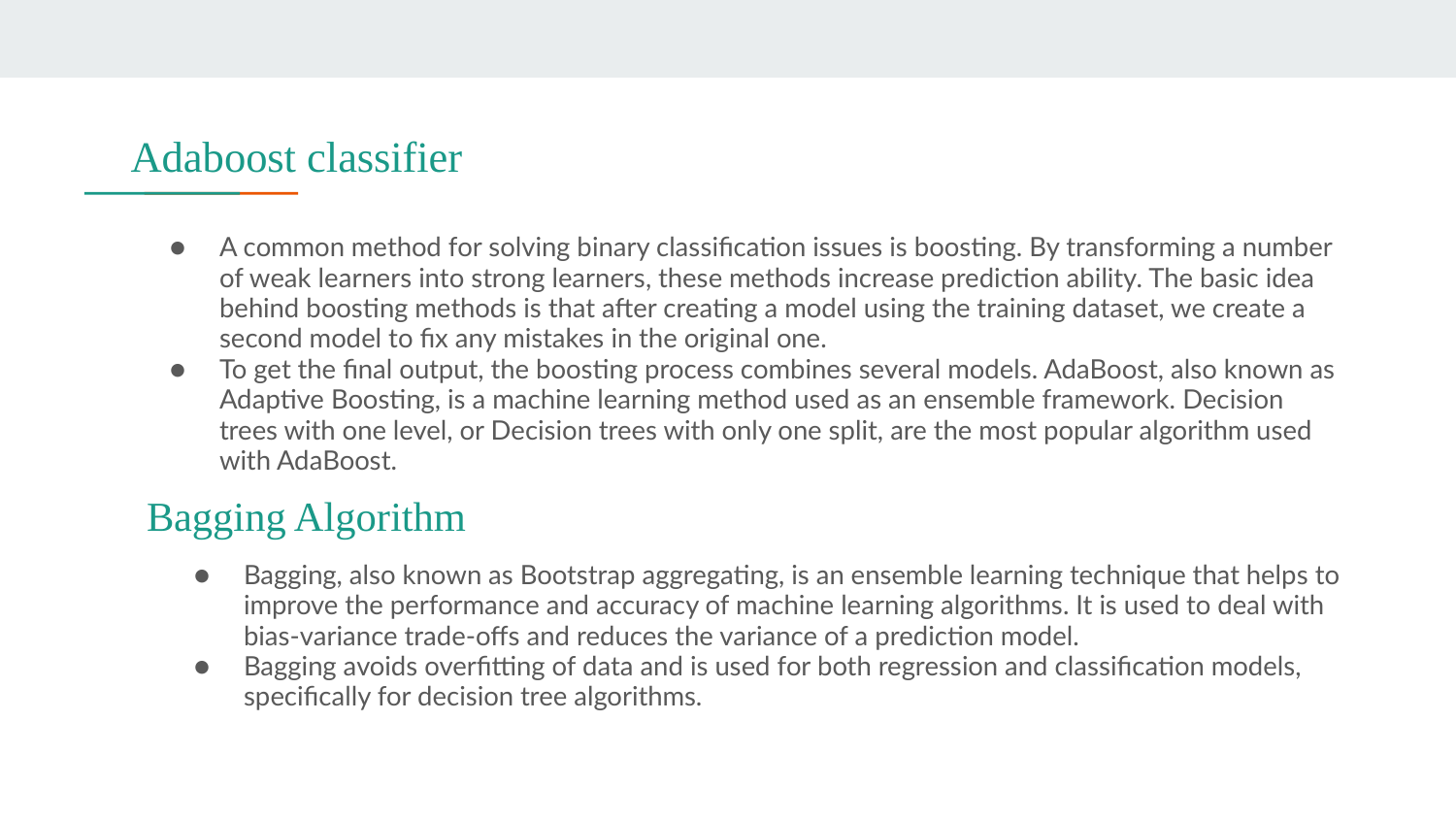

# Adaboost classifier
A common method for solving binary classification issues is boosting. By transforming a number of weak learners into strong learners, these methods increase prediction ability. The basic idea behind boosting methods is that after creating a model using the training dataset, we create a second model to fix any mistakes in the original one.
To get the final output, the boosting process combines several models. AdaBoost, also known as Adaptive Boosting, is a machine learning method used as an ensemble framework. Decision trees with one level, or Decision trees with only one split, are the most popular algorithm used with AdaBoost.
Bagging Algorithm
Bagging, also known as Bootstrap aggregating, is an ensemble learning technique that helps to improve the performance and accuracy of machine learning algorithms. It is used to deal with bias-variance trade-offs and reduces the variance of a prediction model.
Bagging avoids overfitting of data and is used for both regression and classification models, specifically for decision tree algorithms.